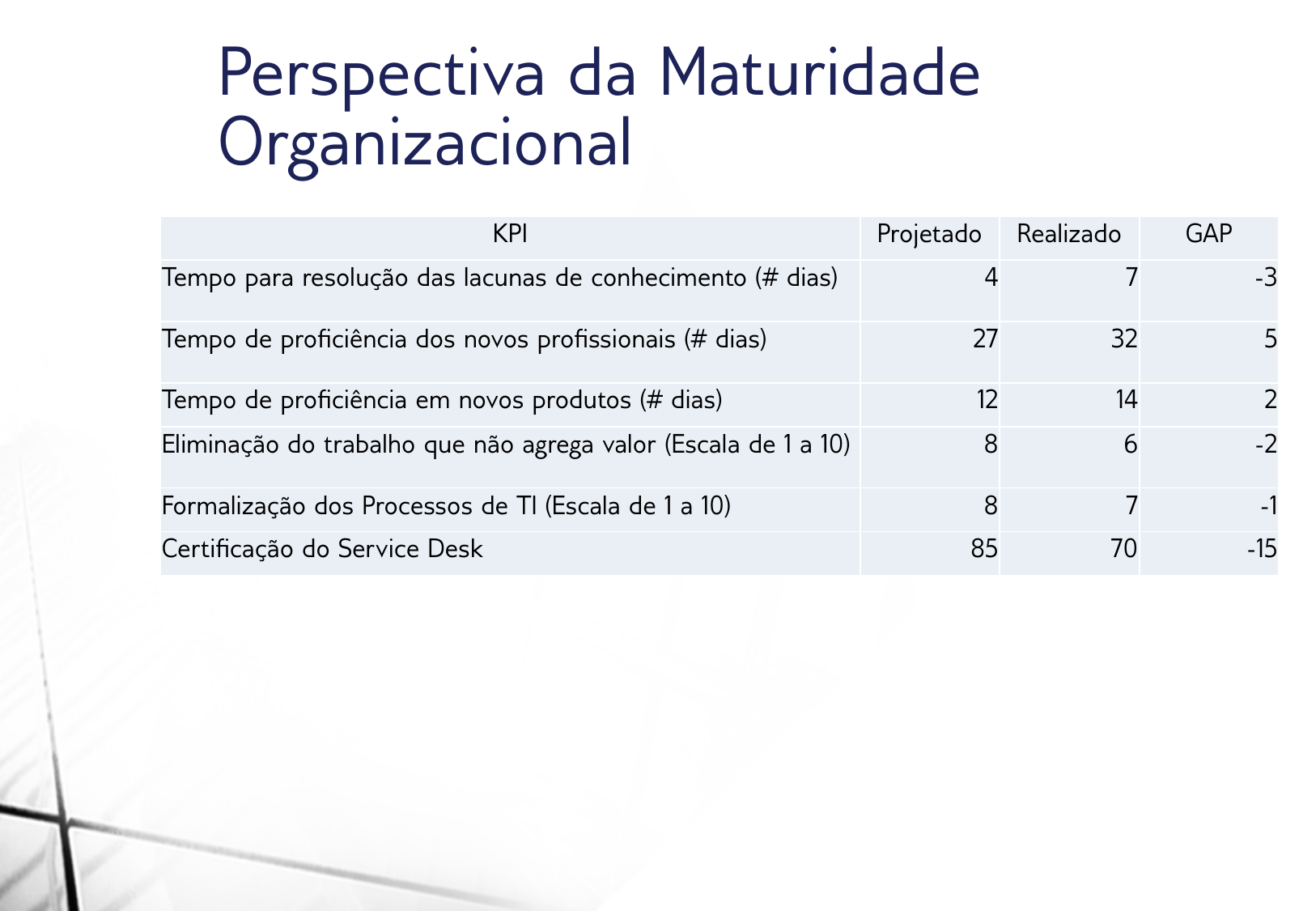

Perspectiva da Maturidade Organizacional
| KPI | Projetado | Realizado | GAP |
| --- | --- | --- | --- |
| Tempo para resolução das lacunas de conhecimento (# dias) | 4 | 7 | -3 |
| Tempo de proficiência dos novos profissionais (# dias) | 27 | 32 | 5 |
| Tempo de proficiência em novos produtos (# dias) | 12 | 14 | 2 |
| Eliminação do trabalho que não agrega valor (Escala de 1 a 10) | 8 | 6 | -2 |
| Formalização dos Processos de TI (Escala de 1 a 10) | 8 | 7 | -1 |
| Certificação do Service Desk | 85 | 70 | -15 |